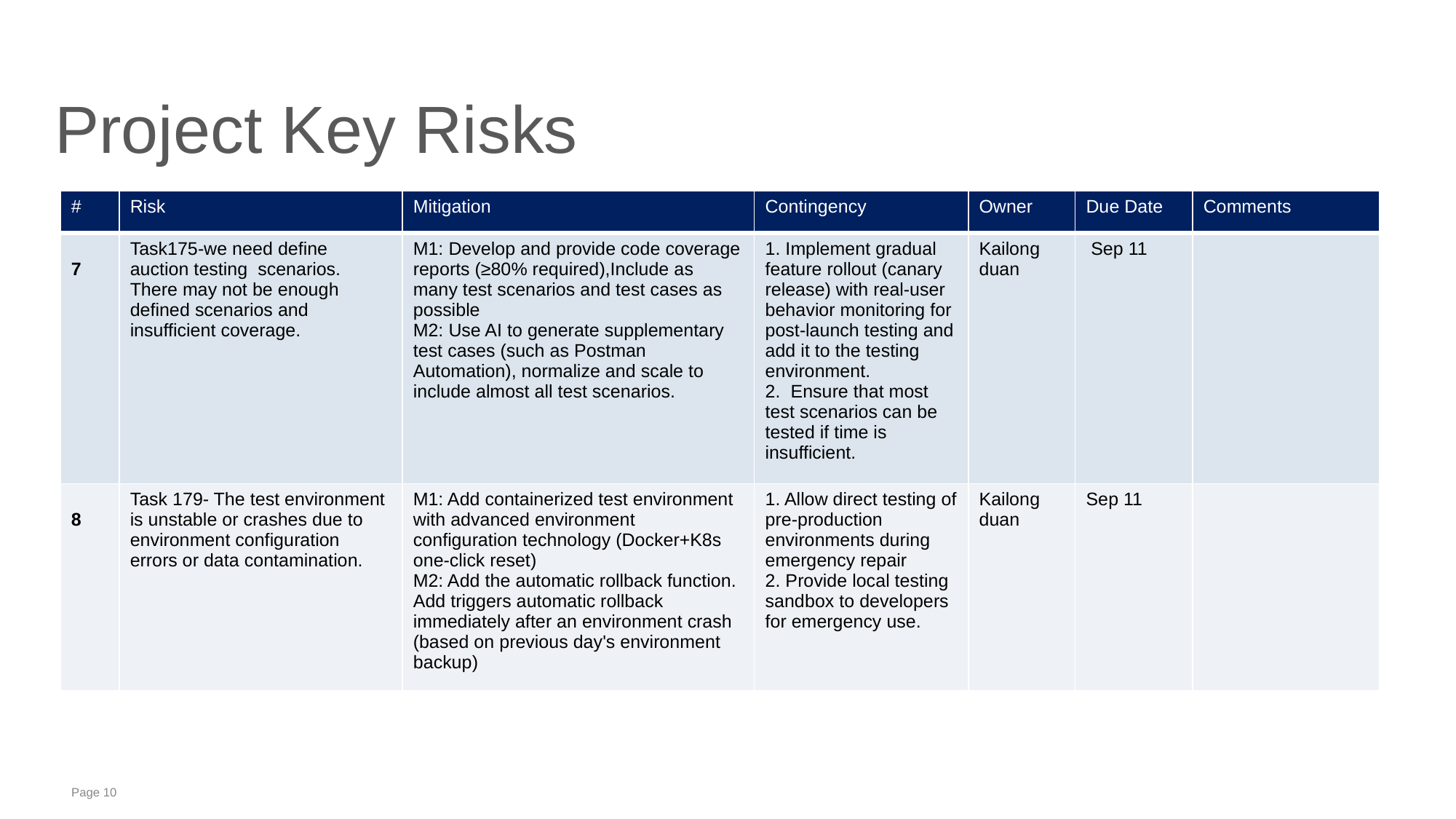

Project Key Risks
| # | Risk | Mitigation | Contingency | Owner | Due Date | Comments |
| --- | --- | --- | --- | --- | --- | --- |
| 7 | Task175-we need define auction testing  scenarios. There may not be enough defined scenarios and insufficient coverage. | M1:​ Develop and provide code coverage reports (≥80% required),Include as many test scenarios and test cases as possible M2: Use AI to generate supplementary test cases (such as Postman Automation), normalize and scale to include almost all test scenarios. | 1. Implement gradual feature rollout (canary release) with real-user behavior monitoring for post-launch testing and add it to the testing environment. 2. ​ Ensure that most test scenarios can be tested if time is insufficient. | Kailong duan | Sep 11 |  |
| 8 | Task 179- The test environment is unstable or crashes due to environment configuration errors or data contamination. | M1: Add containerized test environment with advanced environment configuration technology (Docker+K8s one-click reset) M2: Add the automatic rollback function. Add triggers automatic rollback immediately after an environment crash (based on previous day's environment backup) | 1. Allow direct testing of pre-production environments during emergency repair 2. Provide local testing sandbox to developers for emergency use. | Kailong duan | Sep 11 |  |